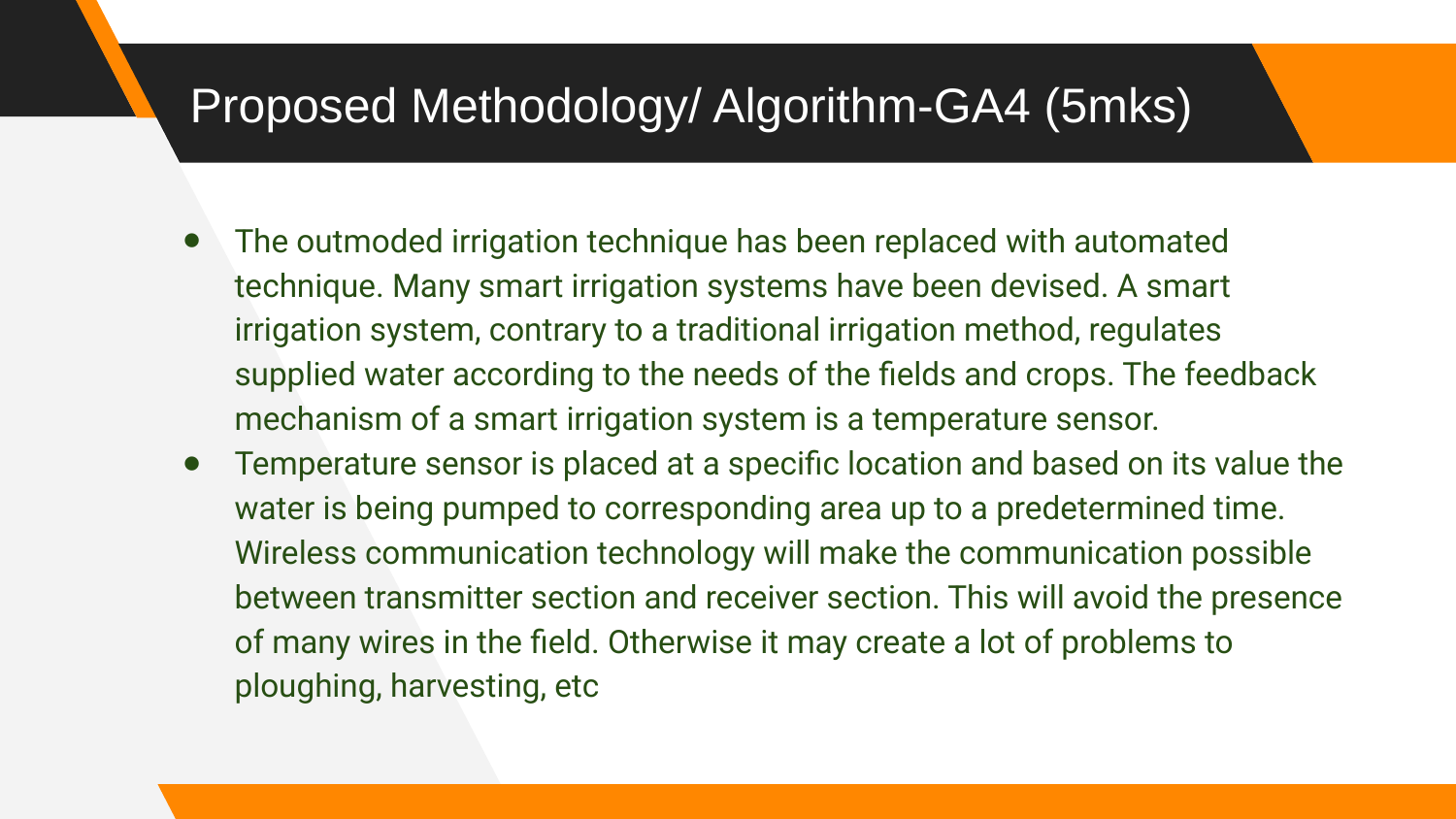

# Proposed Methodology/ Algorithm-GA4 (5mks)
The outmoded irrigation technique has been replaced with automated technique. Many smart irrigation systems have been devised. A smart irrigation system, contrary to a traditional irrigation method, regulates supplied water according to the needs of the fields and crops. The feedback mechanism of a smart irrigation system is a temperature sensor.
Temperature sensor is placed at a specific location and based on its value the water is being pumped to corresponding area up to a predetermined time. Wireless communication technology will make the communication possible between transmitter section and receiver section. This will avoid the presence of many wires in the field. Otherwise it may create a lot of problems to ploughing, harvesting, etc